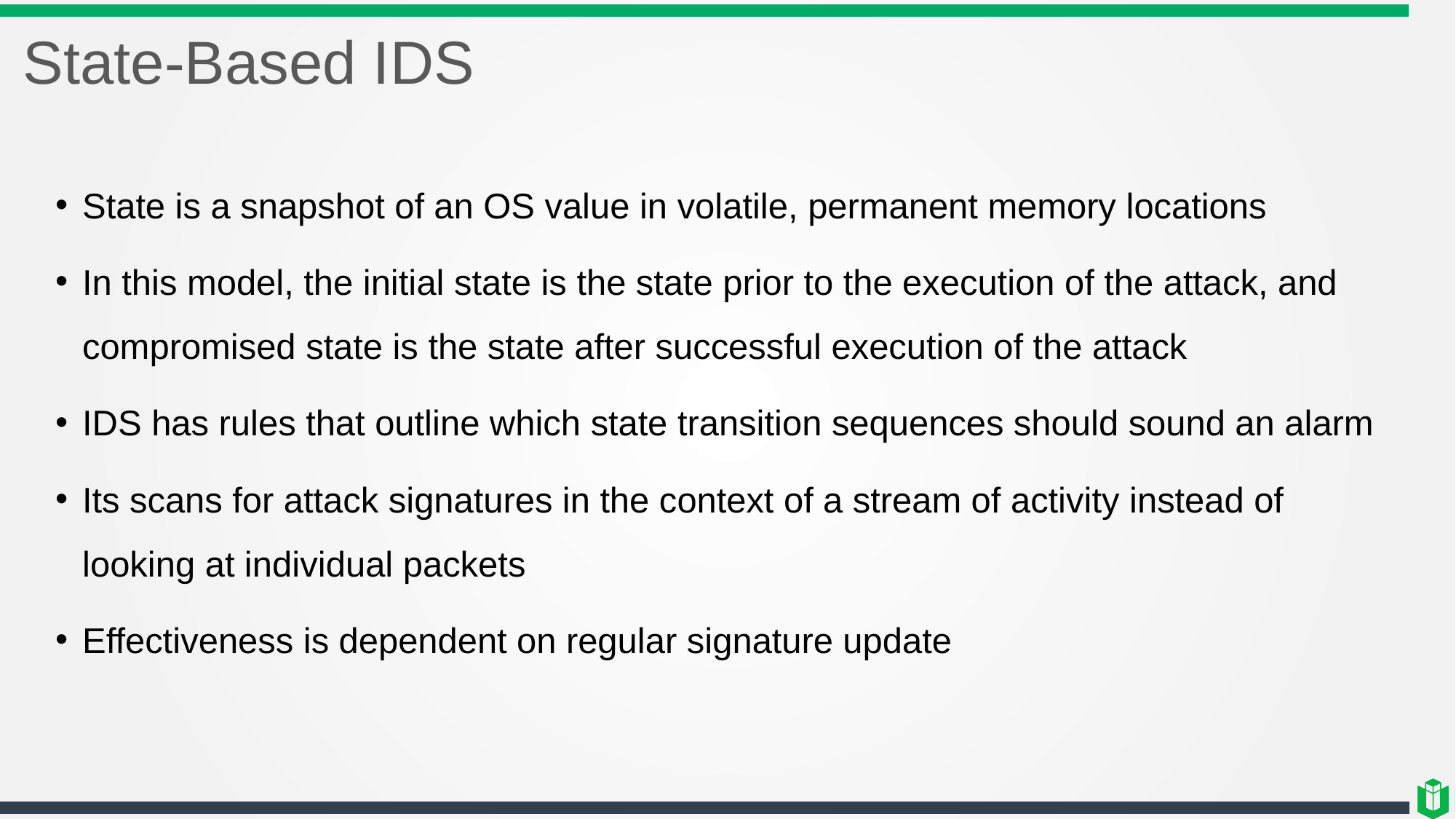

# State-Based IDS

State is a snapshot of an OS value in volatile, permanent memory locations
In this model, the initial state is the state prior to the execution of the attack, and compromised state is the state after successful execution of the attack
IDS has rules that outline which state transition sequences should sound an alarm
Its scans for attack signatures in the context of a stream of activity instead of looking at individual packets
Effectiveness is dependent on regular signature update